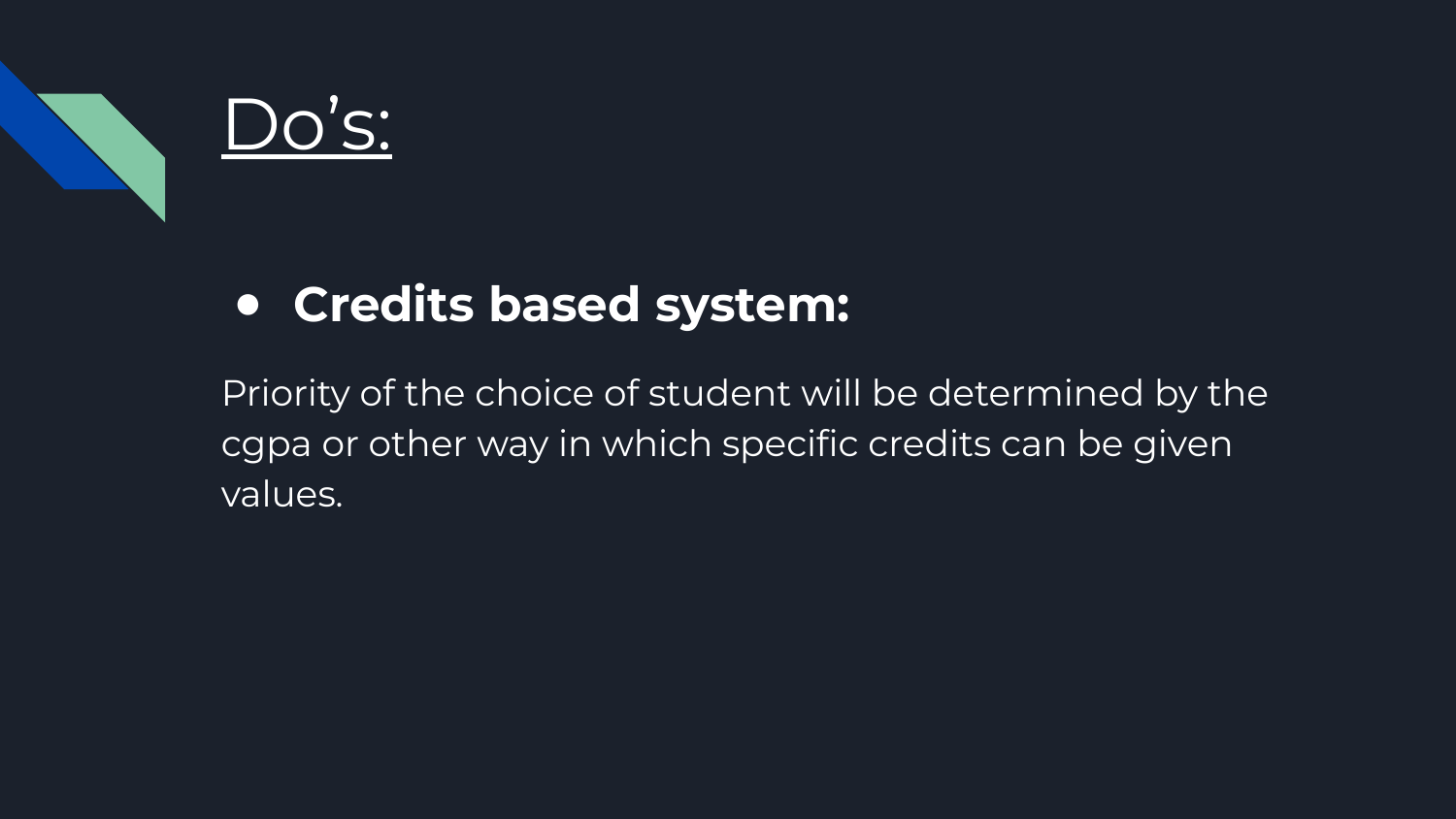

# Do’s:
Credits based system:
Priority of the choice of student will be determined by the cgpa or other way in which specific credits can be given values.